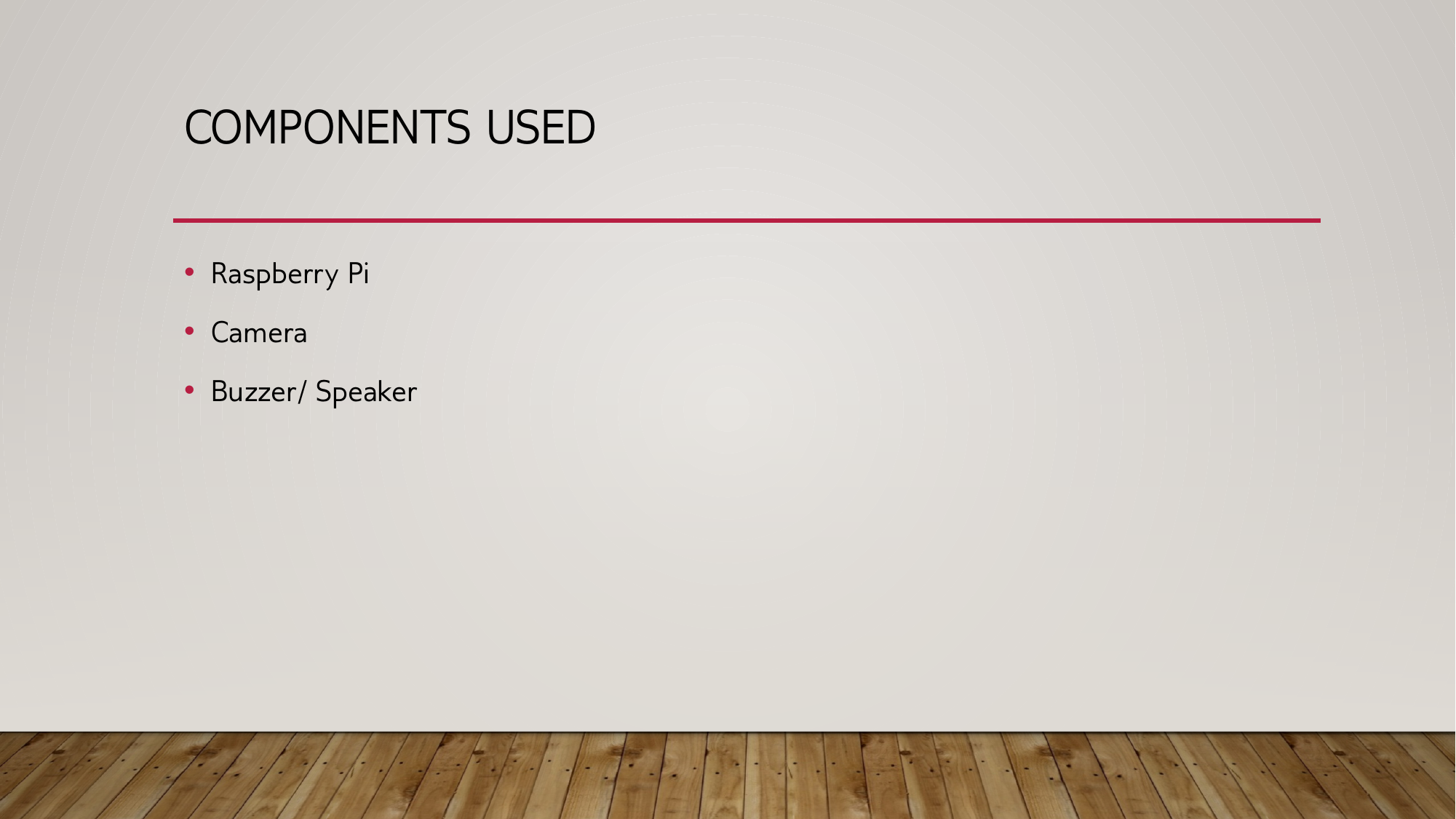

# Components Used
Raspberry Pi
Camera
Buzzer/ Speaker